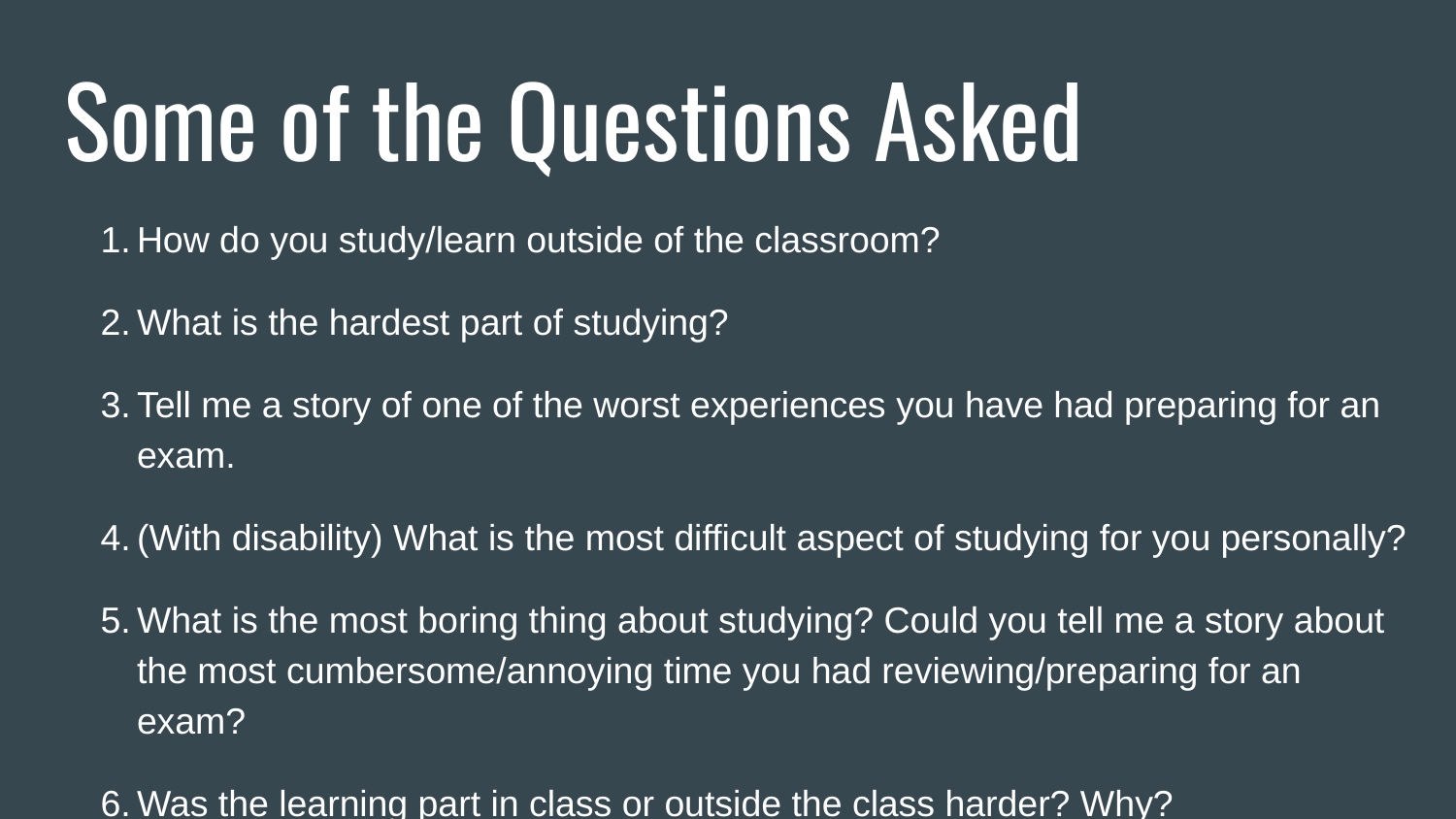

# Some of the Questions Asked
How do you study/learn outside of the classroom?
What is the hardest part of studying?
Tell me a story of one of the worst experiences you have had preparing for an exam.
(With disability) What is the most difficult aspect of studying for you personally?
What is the most boring thing about studying? Could you tell me a story about the most cumbersome/annoying time you had reviewing/preparing for an exam?
Was the learning part in class or outside the class harder? Why?